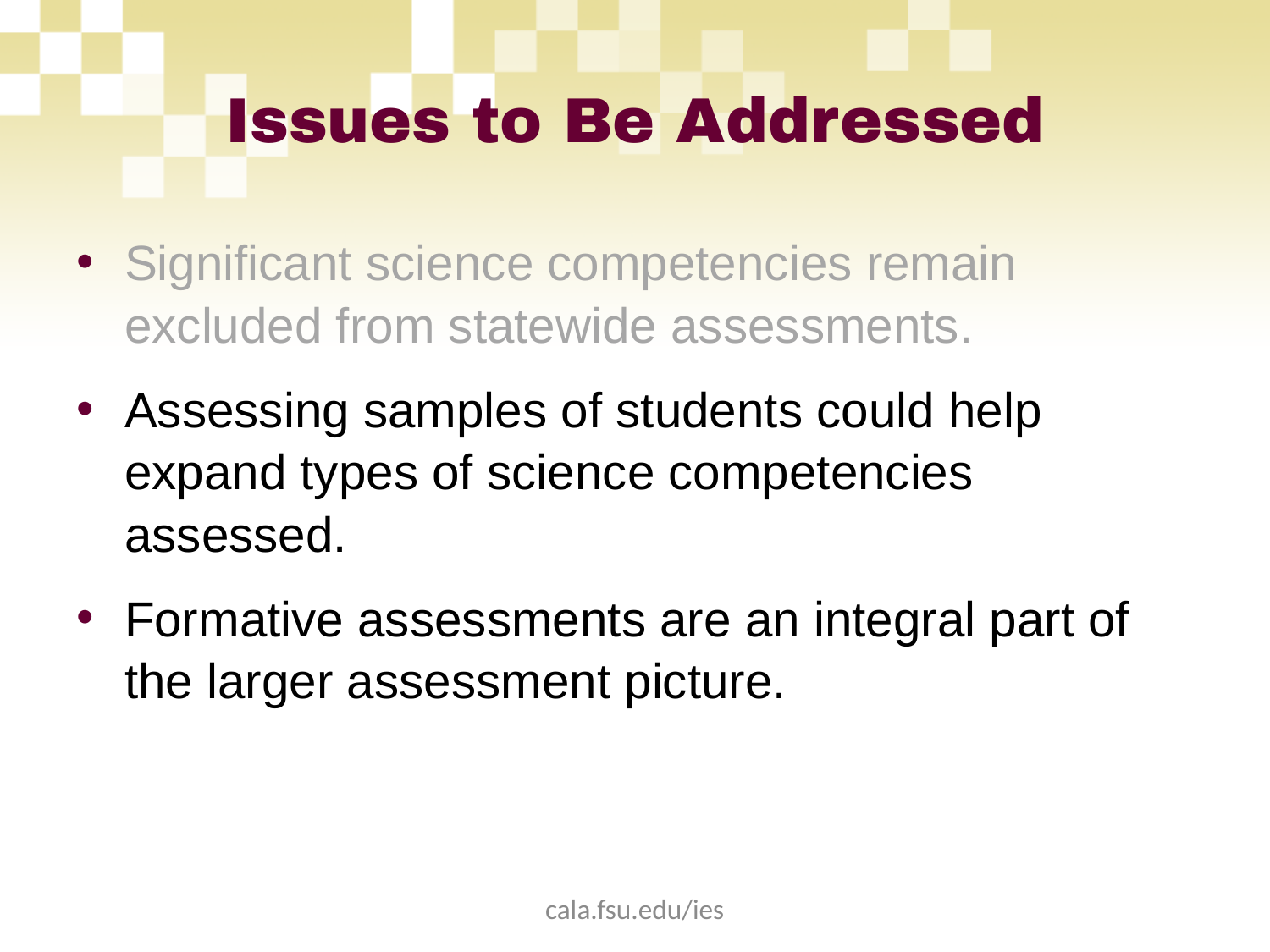

# Issues to Be Addressed
Significant science competencies remain excluded from statewide assessments.
Assessing samples of students could help expand types of science competencies assessed.
Formative assessments are an integral part of the larger assessment picture.
cala.fsu.edu/ies